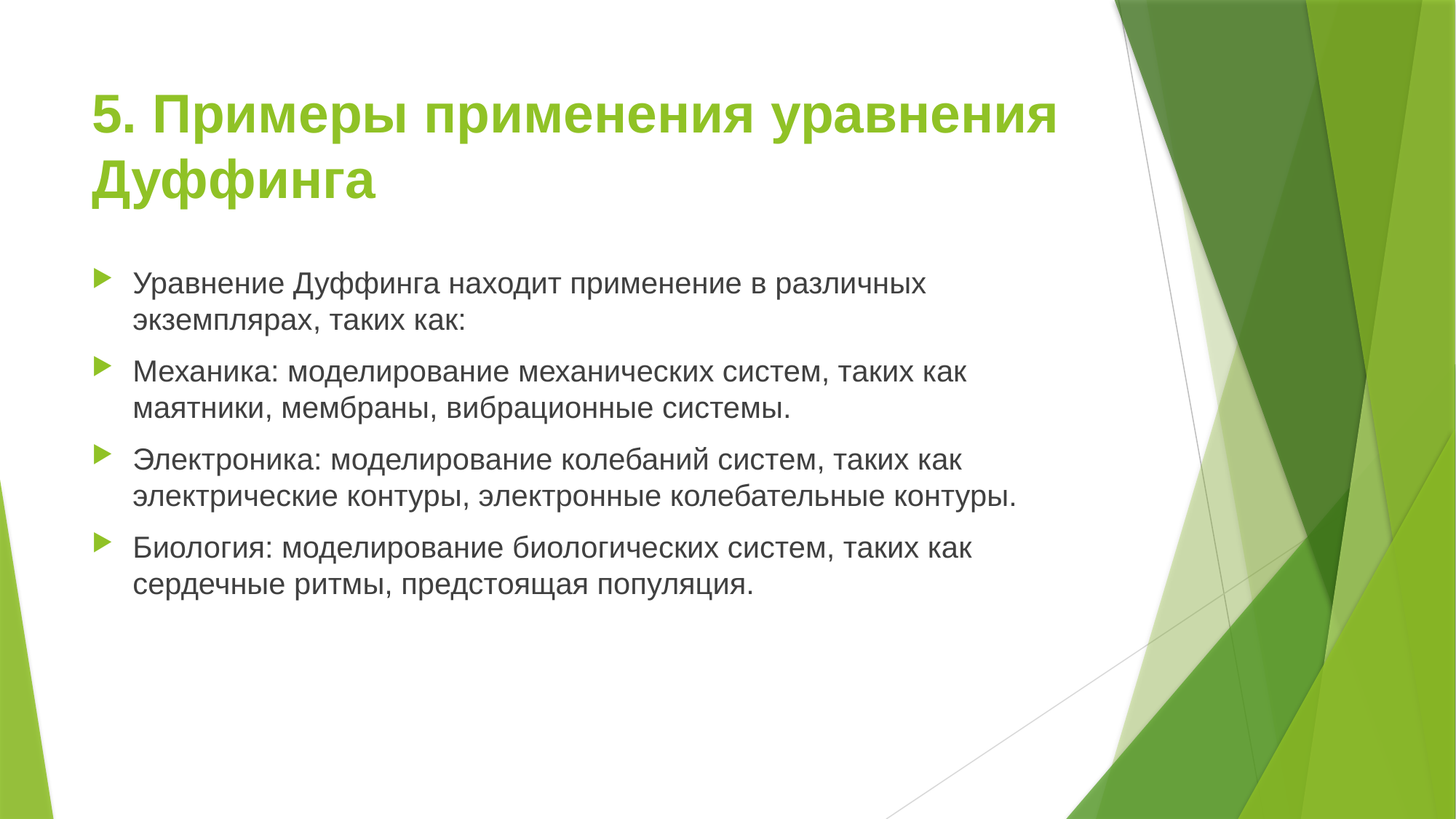

# 5. Примеры применения уравнения Дуффинга
Уравнение Дуффинга находит применение в различных экземплярах, таких как:
Механика: моделирование механических систем, таких как маятники, мембраны, вибрационные системы.
Электроника: моделирование колебаний систем, таких как электрические контуры, электронные колебательные контуры.
Биология: моделирование биологических систем, таких как сердечные ритмы, предстоящая популяция.